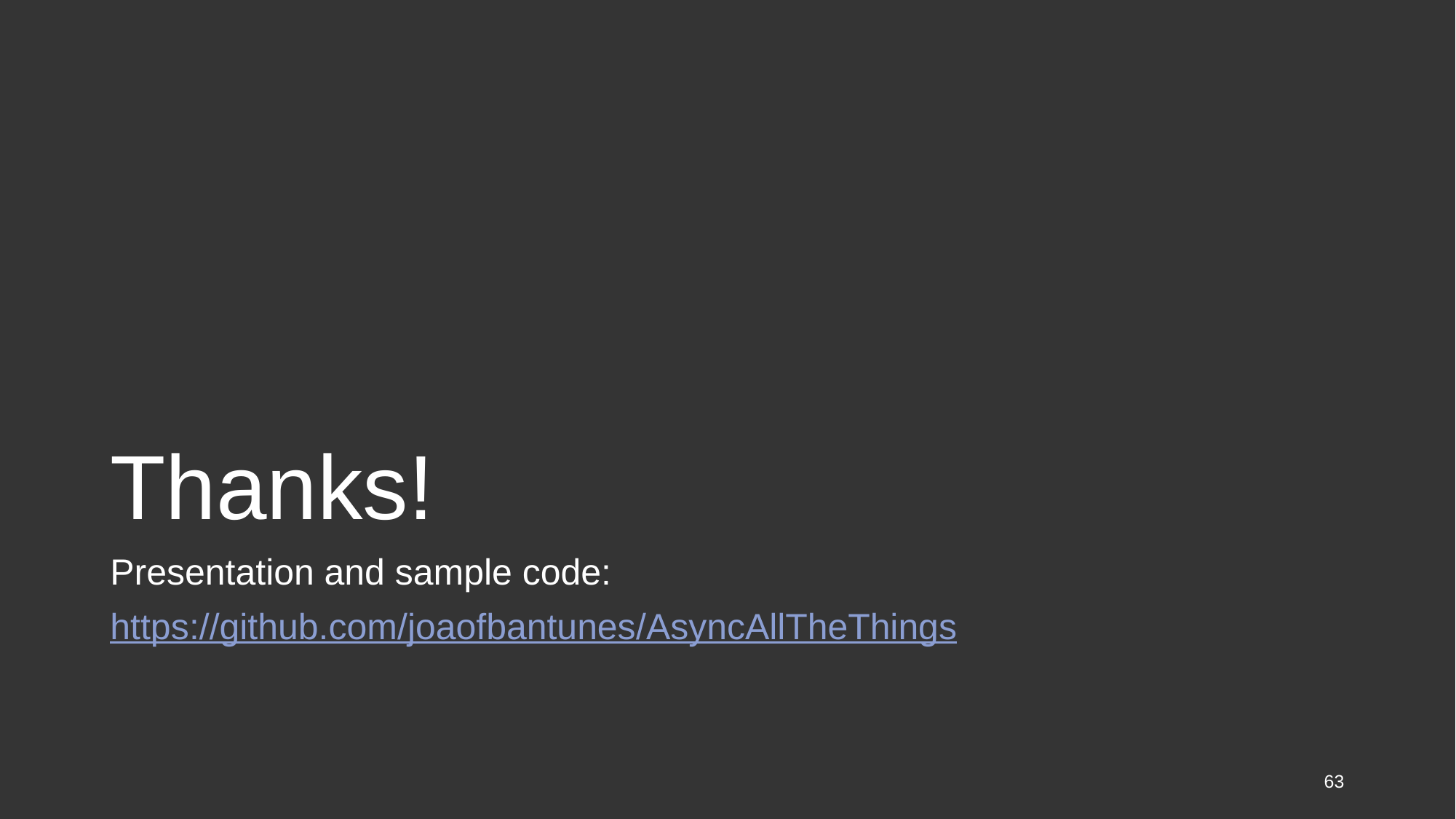

# Thanks!
Presentation and sample code:
https://github.com/joaofbantunes/AsyncAllTheThings
63